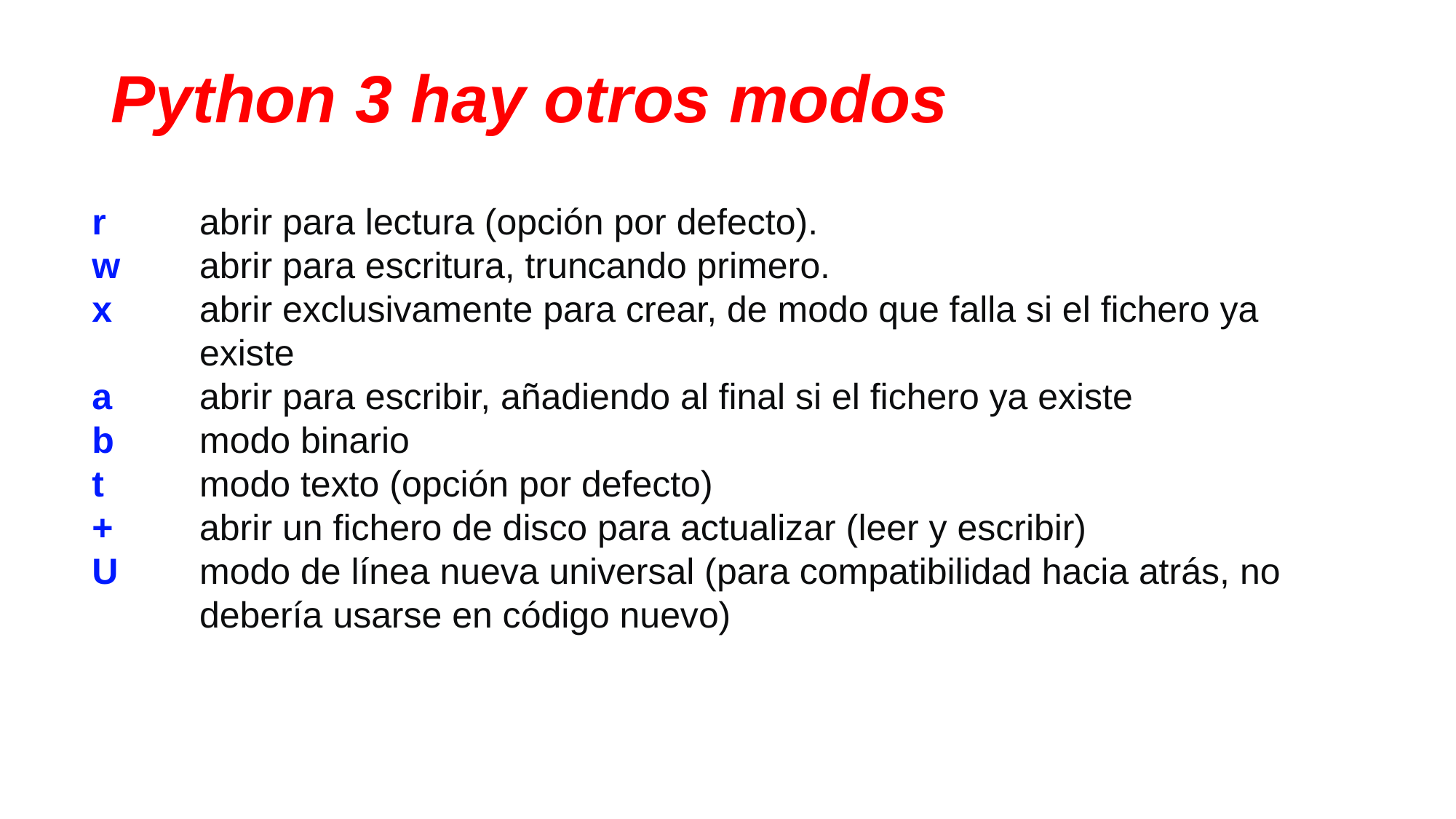

# Python 3 hay otros modos
r	abrir para lectura (opción por defecto).
w	abrir para escritura, truncando primero.
x	abrir exclusivamente para crear, de modo que falla si el fichero ya existe
a	abrir para escribir, añadiendo al final si el fichero ya existe
b	modo binario
t	modo texto (opción por defecto)
+	abrir un fichero de disco para actualizar (leer y escribir)
U	modo de línea nueva universal (para compatibilidad hacia atrás, no debería usarse en código nuevo)